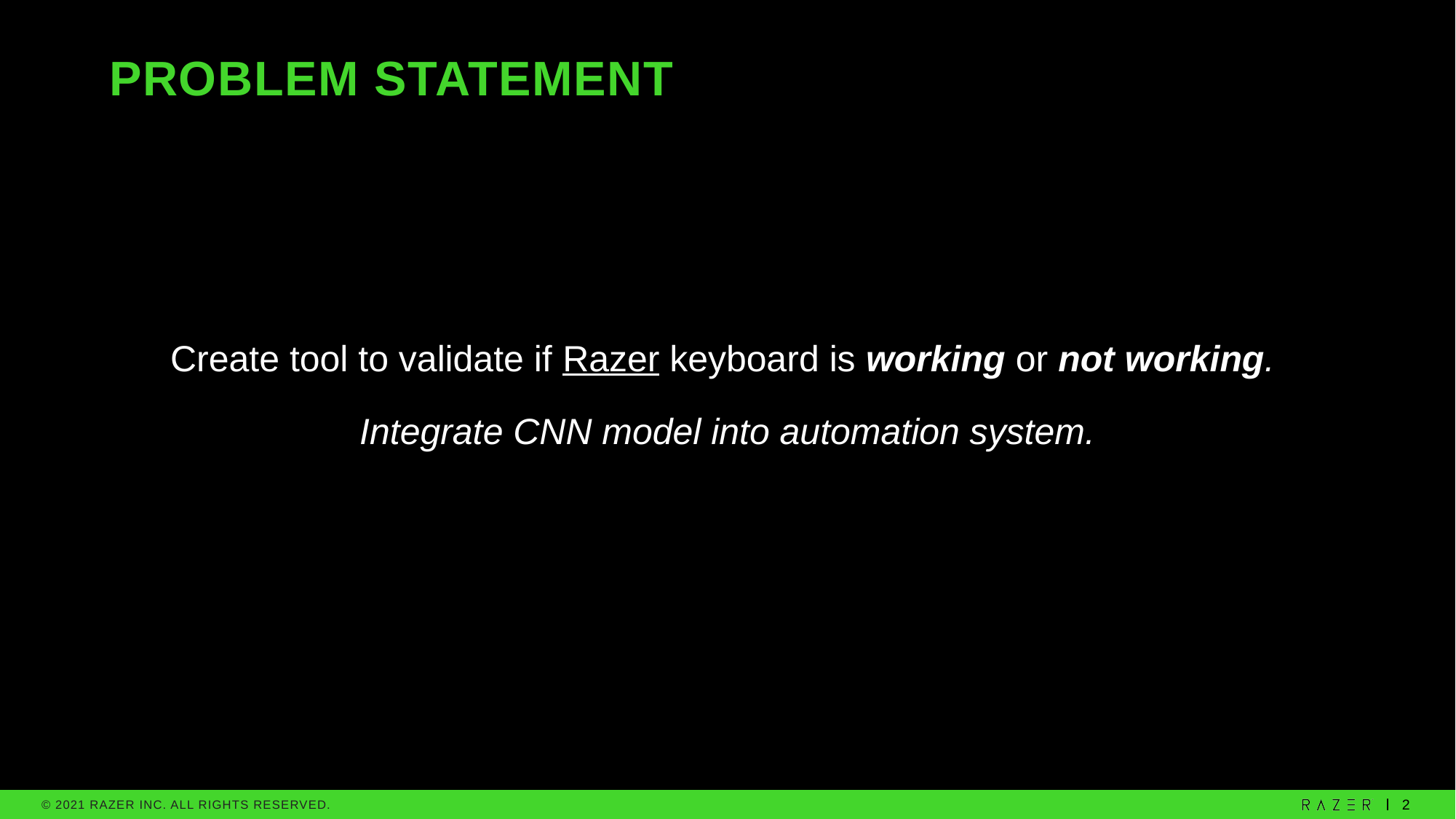

# Problem statement

Create tool to validate if Razer keyboard is working or not working.
Integrate CNN model into automation system.